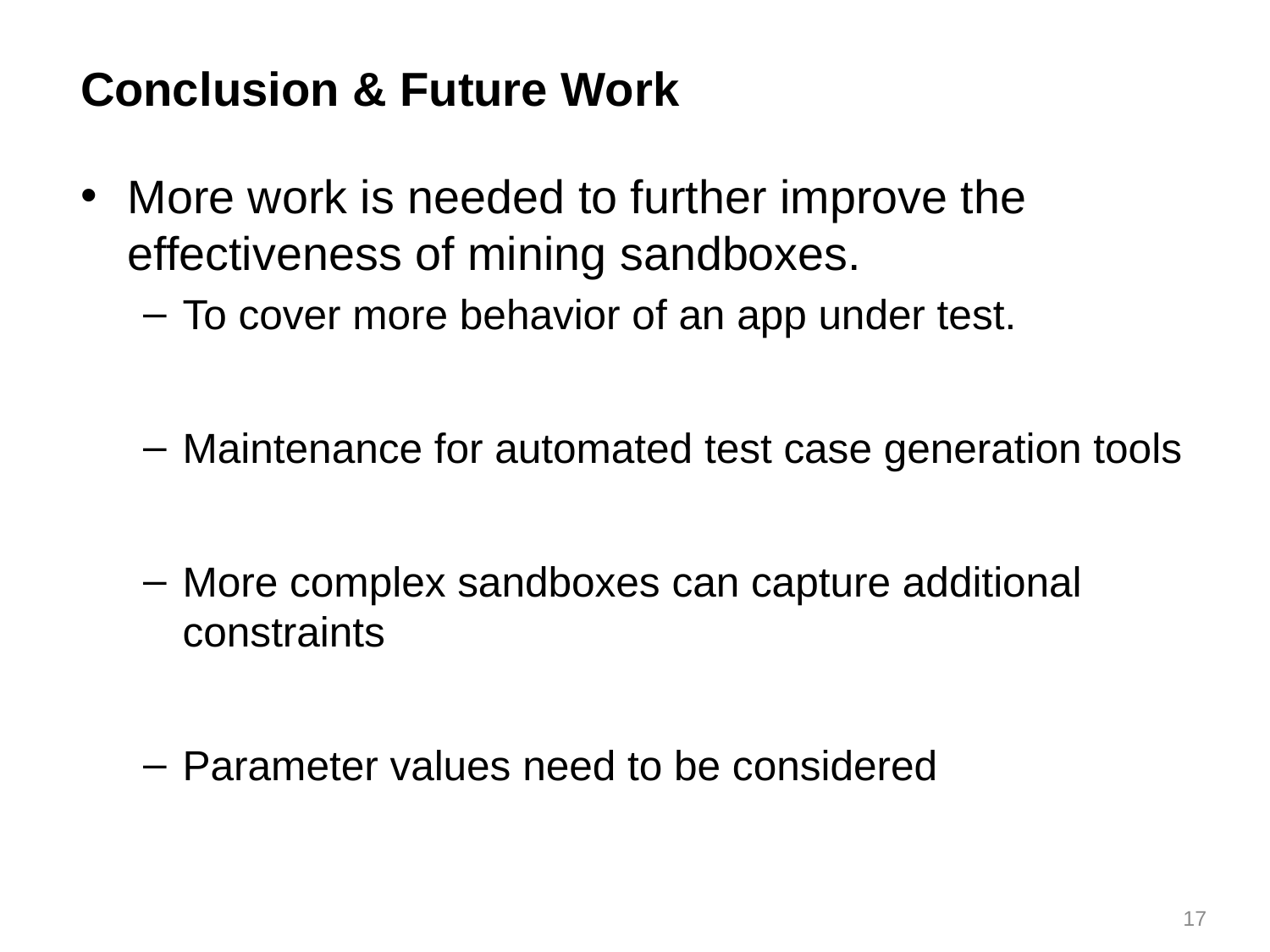

# Conclusion & Future Work
More work is needed to further improve the effectiveness of mining sandboxes.
To cover more behavior of an app under test.

Maintenance for automated test case generation tools

More complex sandboxes can capture additional constraints

Parameter values need to be considered